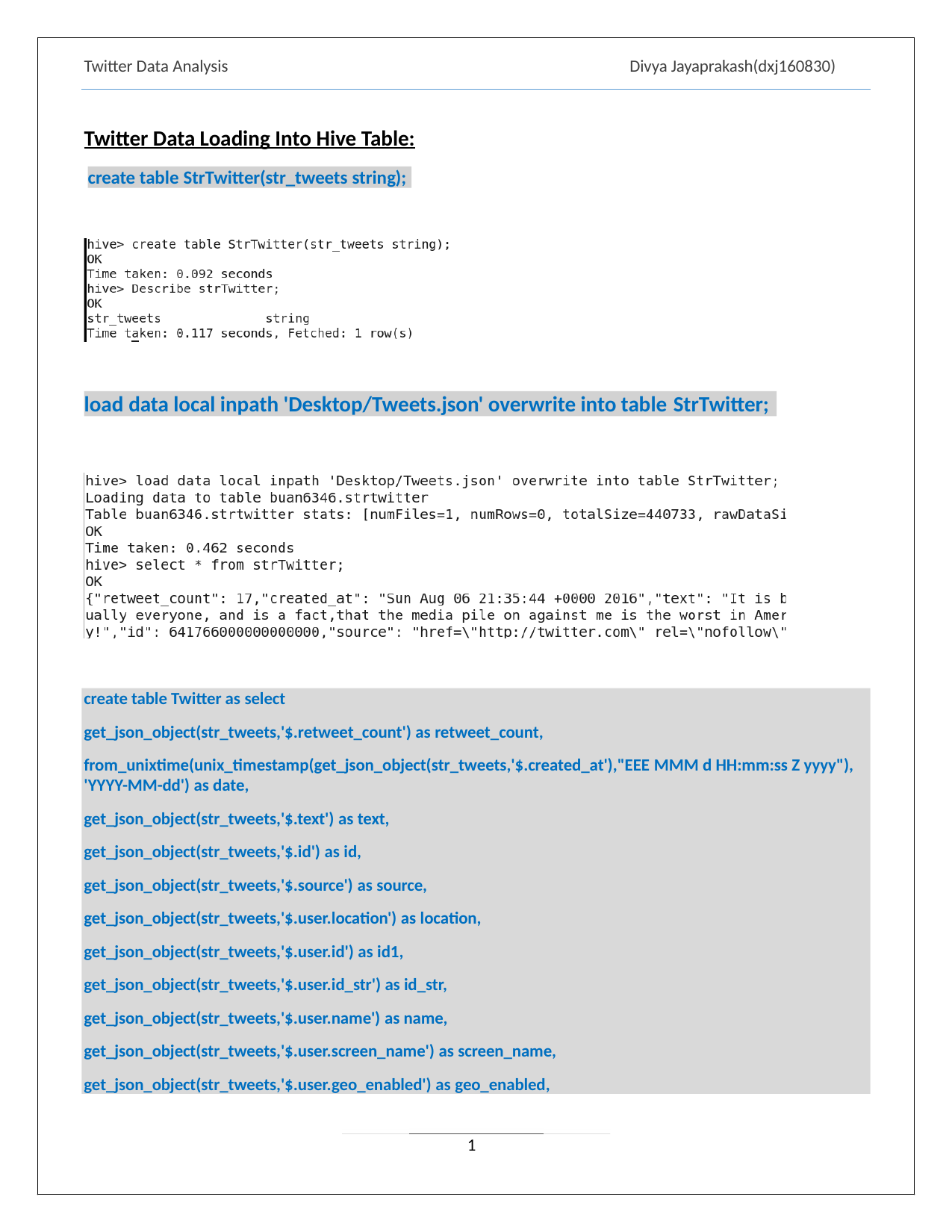

Twitter Data Analysis
Divya Jayaprakash(dxj160830)

Twitter Data Loading Into Hive Table:
create table StrTwitter(str_tweets string);

load data local inpath 'Desktop/Tweets.json' overwrite into table StrTwitter;

create table Twitter as select
get_json_object(str_tweets,'$.retweet_count') as retweet_count,
from_unixtime(unix_timestamp(get_json_object(str_tweets,'$.created_at'),"EEE MMM d HH:mm:ss Z yyyy"),  'YYYY-MM-dd') as date,
get_json_object(str_tweets,'$.text') as text,  get_json_object(str_tweets,'$.id') as id,  get_json_object(str_tweets,'$.source') as source,  get_json_object(str_tweets,'$.user.location') as location,  get_json_object(str_tweets,'$.user.id') as id1,  get_json_object(str_tweets,'$.user.id_str') as id_str,  get_json_object(str_tweets,'$.user.name') as name,  get_json_object(str_tweets,'$.user.screen_name') as screen_name,  get_json_object(str_tweets,'$.user.geo_enabled') as geo_enabled,

1